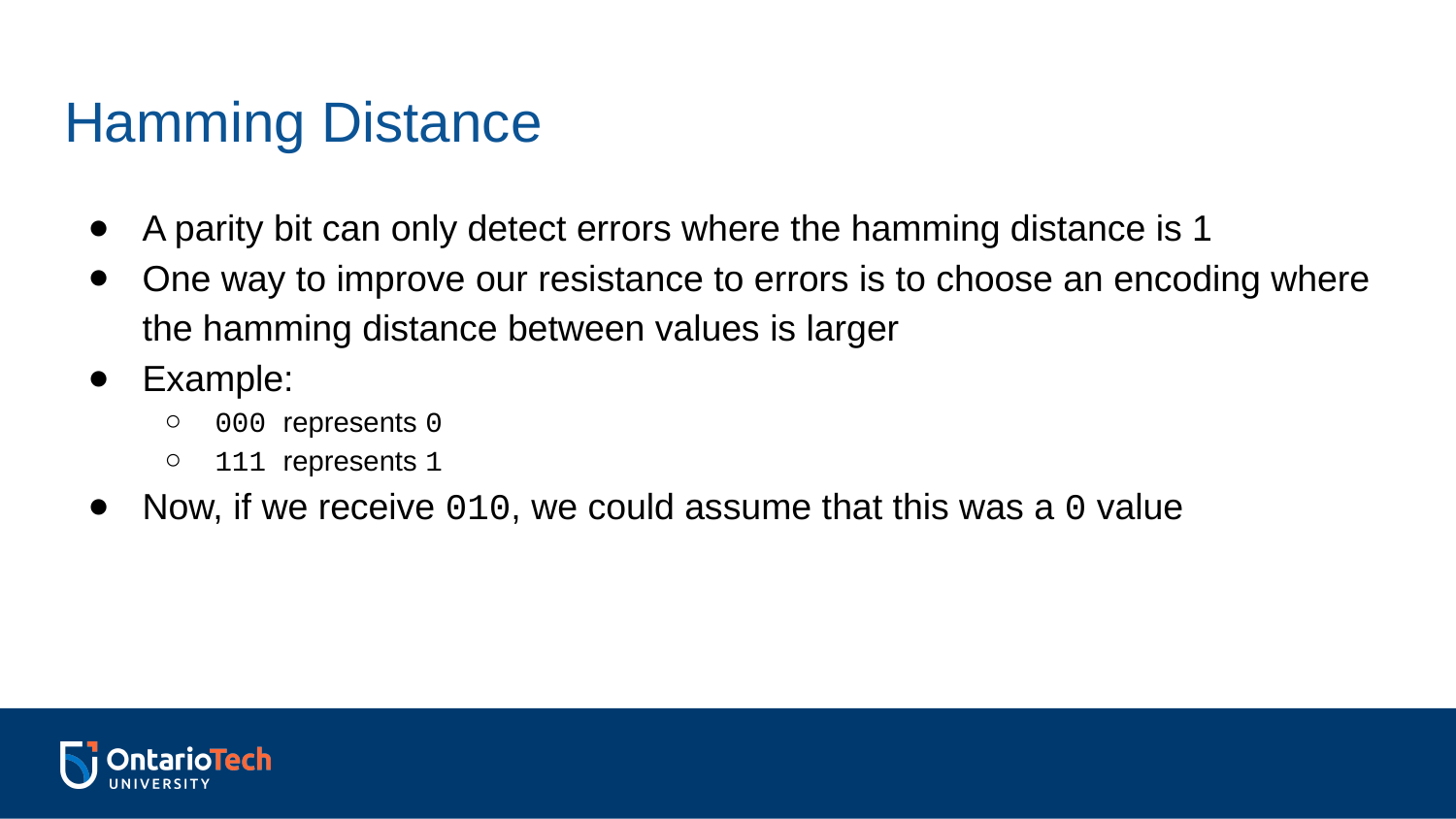

# Hamming Distance
A parity bit can only detect errors where the hamming distance is 1
One way to improve our resistance to errors is to choose an encoding where the hamming distance between values is larger
Example:
000 represents 0
111 represents 1
Now, if we receive 010, we could assume that this was a 0 value